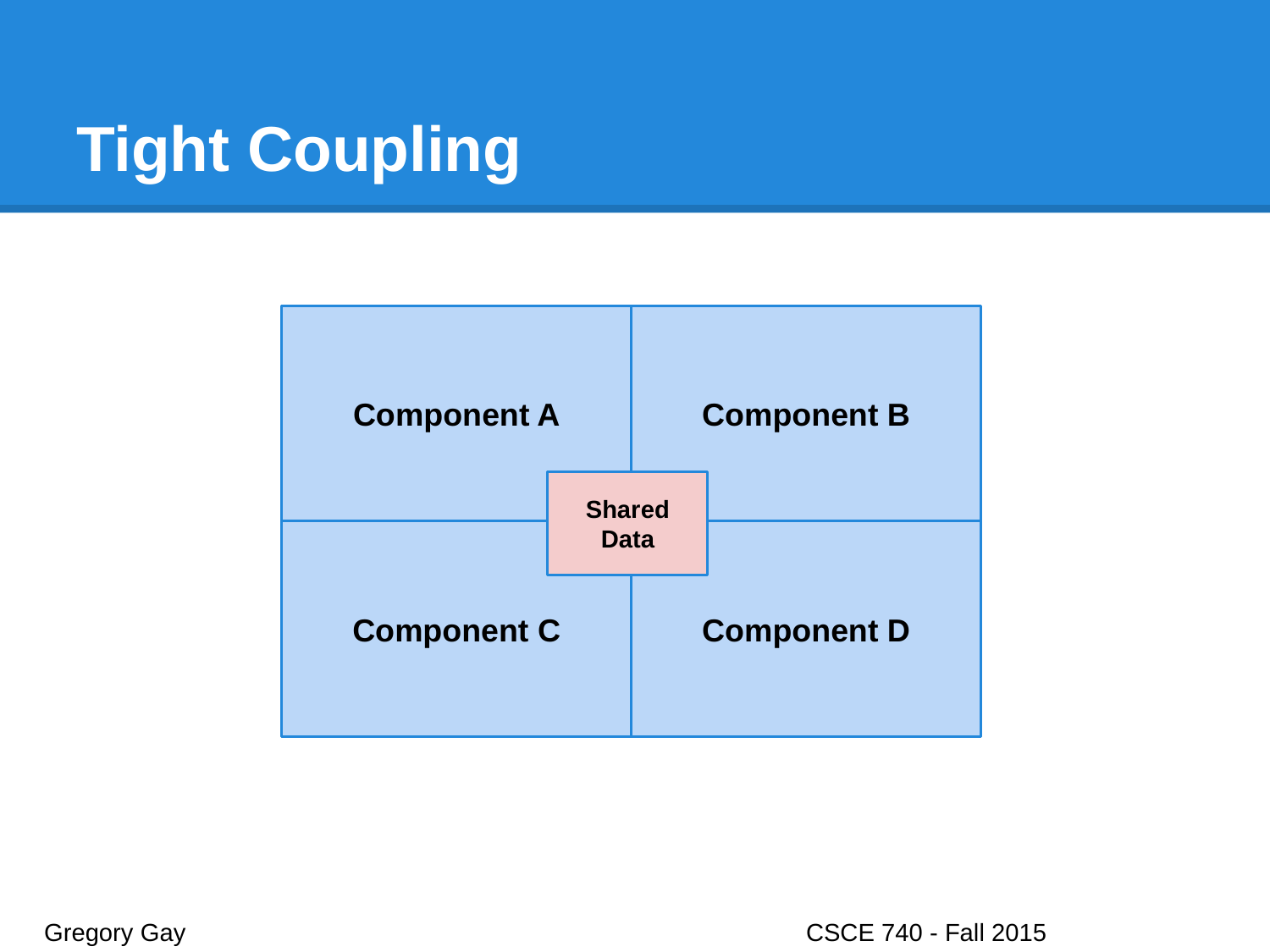

# Tight Coupling
Component A
Component B
Shared Data
Component C
Component D
Gregory Gay					CSCE 740 - Fall 2015								28